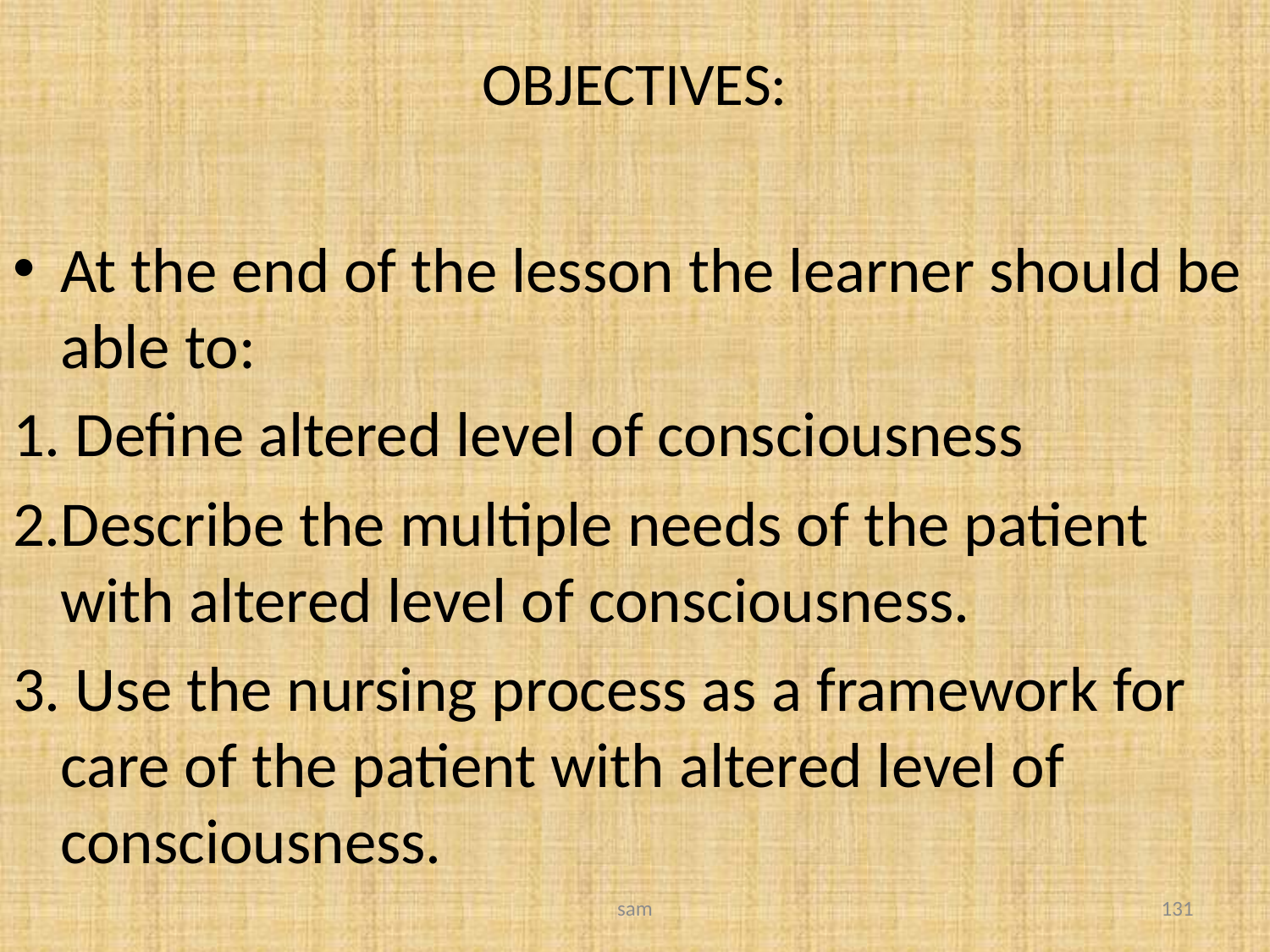

# OBJECTIVES:
At the end of the lesson the learner should be able to:
1. Define altered level of consciousness
2.Describe the multiple needs of the patient with altered level of consciousness.
3. Use the nursing process as a framework for care of the patient with altered level of consciousness.

sam
131